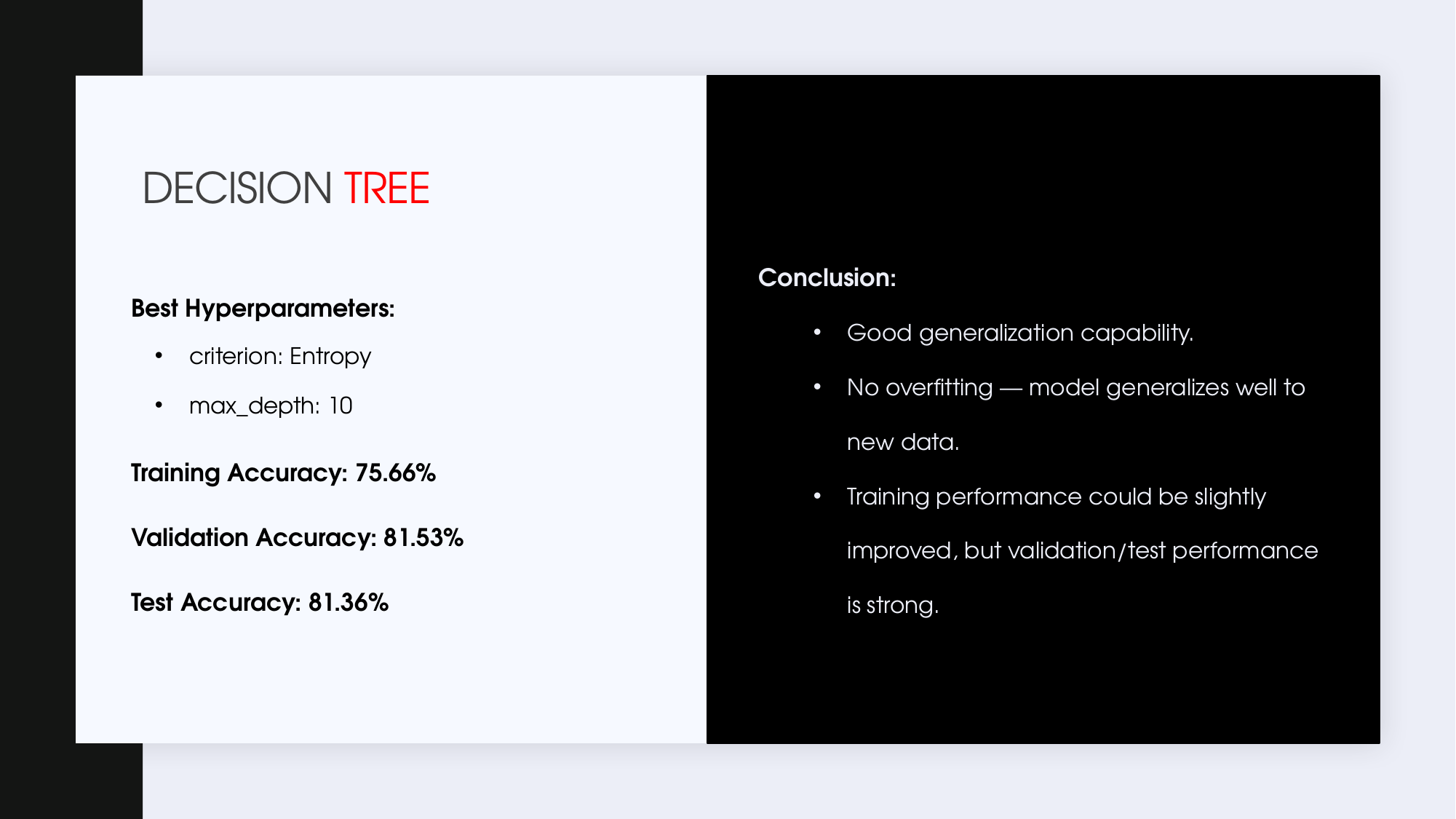

# Decision Tree
Conclusion:
Good generalization capability.
No overfitting — model generalizes well to new data.
Training performance could be slightly improved, but validation/test performance is strong.
Best Hyperparameters:
criterion: Entropy
max_depth: 10
Training Accuracy: 75.66%
Validation Accuracy: 81.53%
Test Accuracy: 81.36%